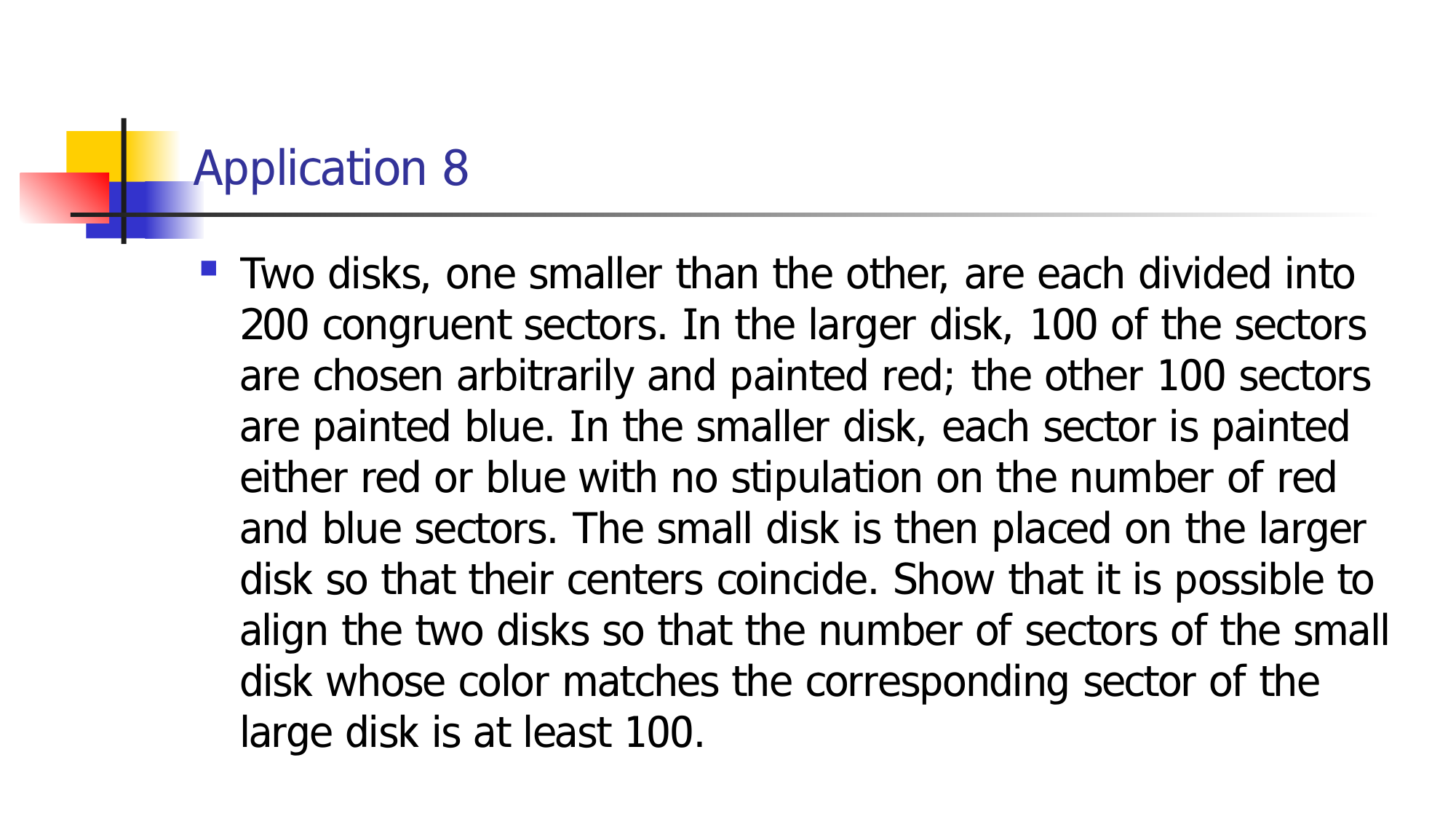

# Application 8
Two disks, one smaller than the other, are each divided into 200 congruent sectors. In the larger disk, 100 of the sectors are chosen arbitrarily and painted red; the other 100 sectors are painted blue. In the smaller disk, each sector is painted either red or blue with no stipulation on the number of red and blue sectors. The small disk is then placed on the larger disk so that their centers coincide. Show that it is possible to align the two disks so that the number of sectors of the small disk whose color matches the corresponding sector of the large disk is at least 100.